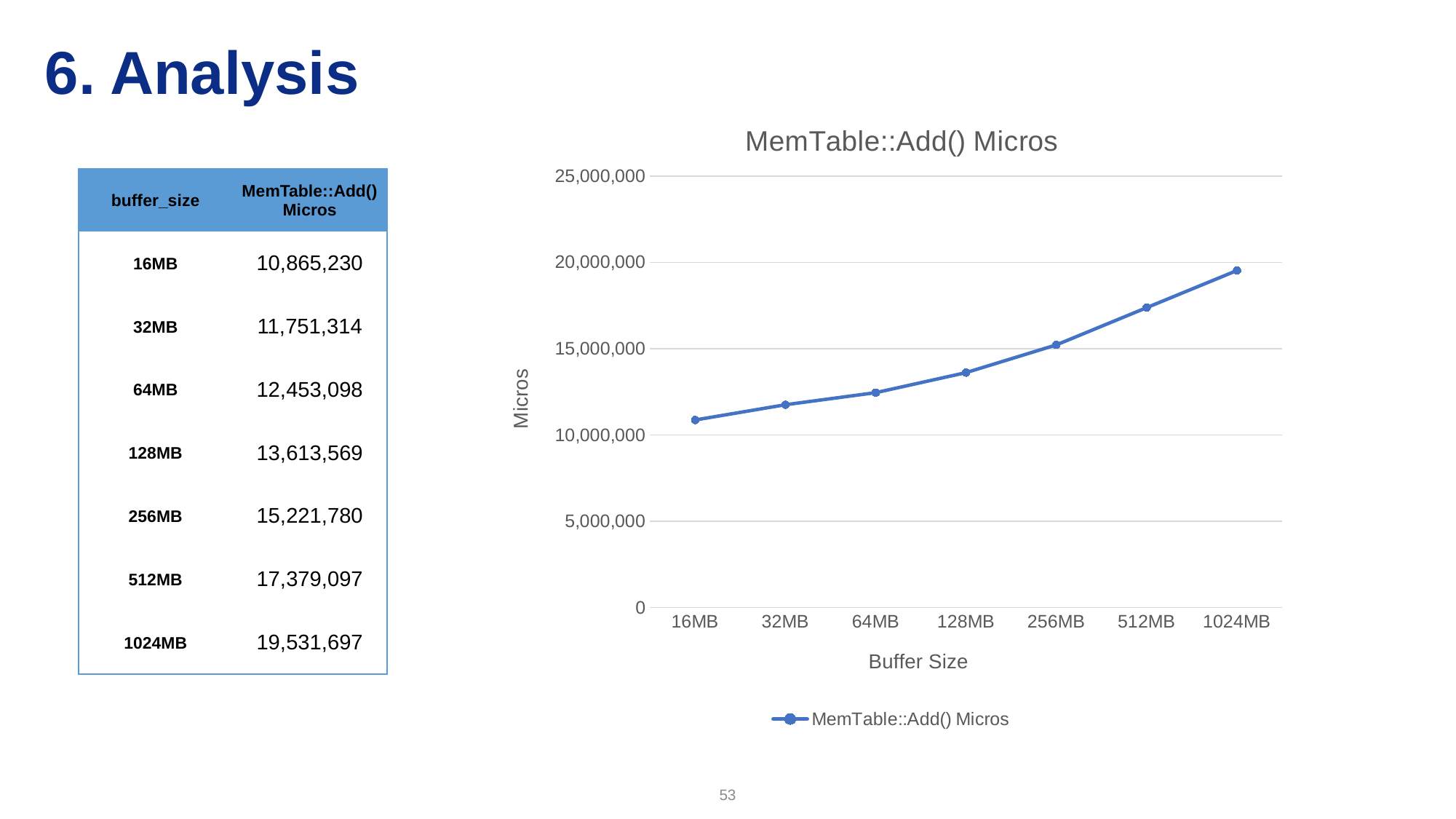

# 6. Analysis

### Chart:

| Category | MemTable::Add() Micros |
|---|---|
| 16MB | 10865230.0 |
| 32MB | 11751314.0 |
| 64MB | 12453098.0 |
| 128MB | 13613569.0 |
| 256MB | 15221780.0 |
| 512MB | 17379097.0 |
| 1024MB | 19531697.0 |
| buffer\_size | MemTable::Add() Micros |
| --- | --- |
| 16MB | 10,865,230 |
| 32MB | 11,751,314 |
| 64MB | 12,453,098 |
| 128MB | 13,613,569 |
| 256MB | 15,221,780 |
| 512MB | 17,379,097 |
| 1024MB | 19,531,697 |
53